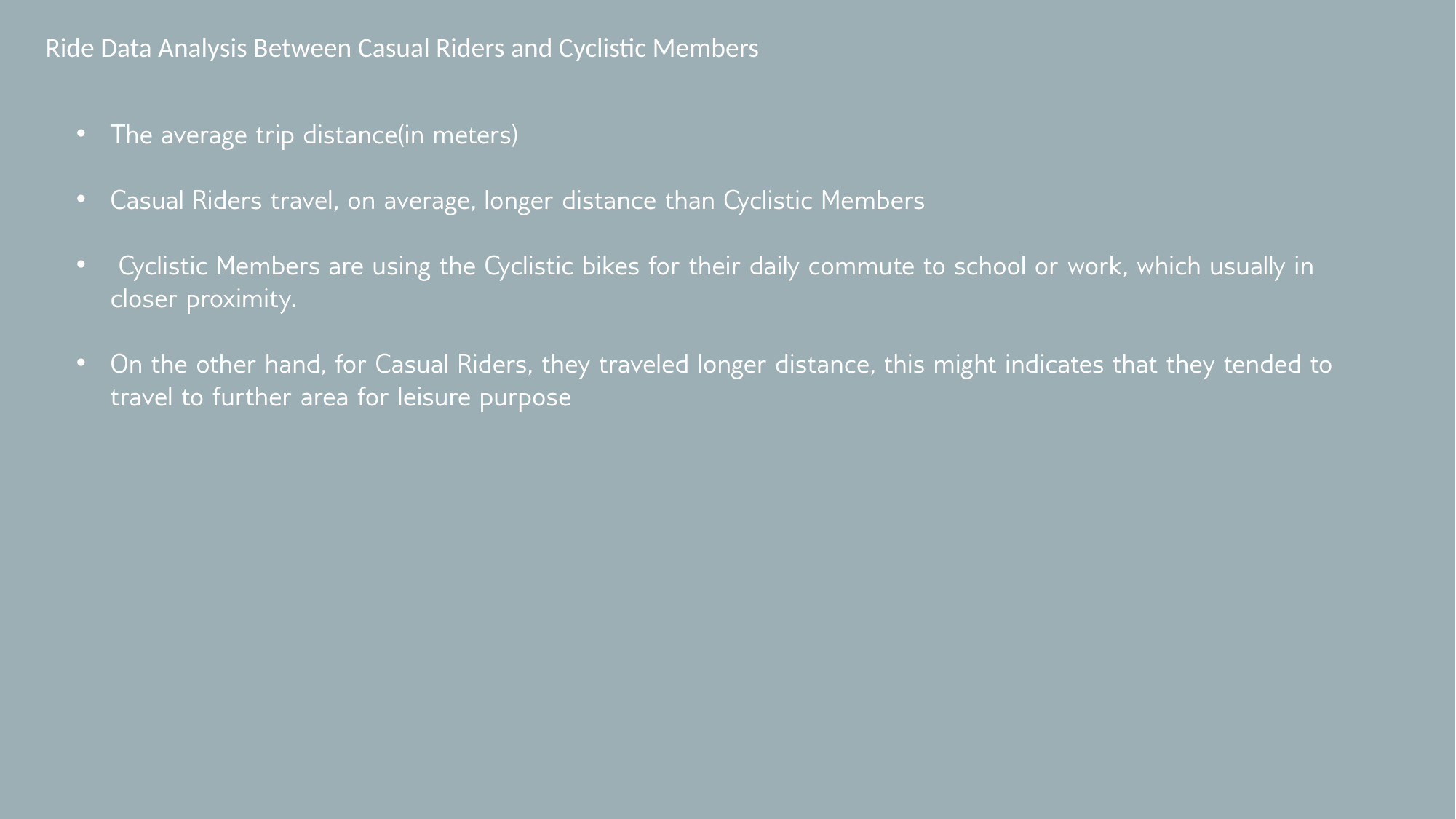

Ride Data Analysis Between Casual Riders and Cyclistic Members
The average trip distance(in meters)

Casual Riders travel, on average, longer distance than Cyclistic Members

 Cyclistic Members are using the Cyclistic bikes for their daily commute to school or work, which usually in closer proximity.

On the other hand, for Casual Riders, they traveled longer distance, this might indicates that they tended to travel to further area for leisure purpose